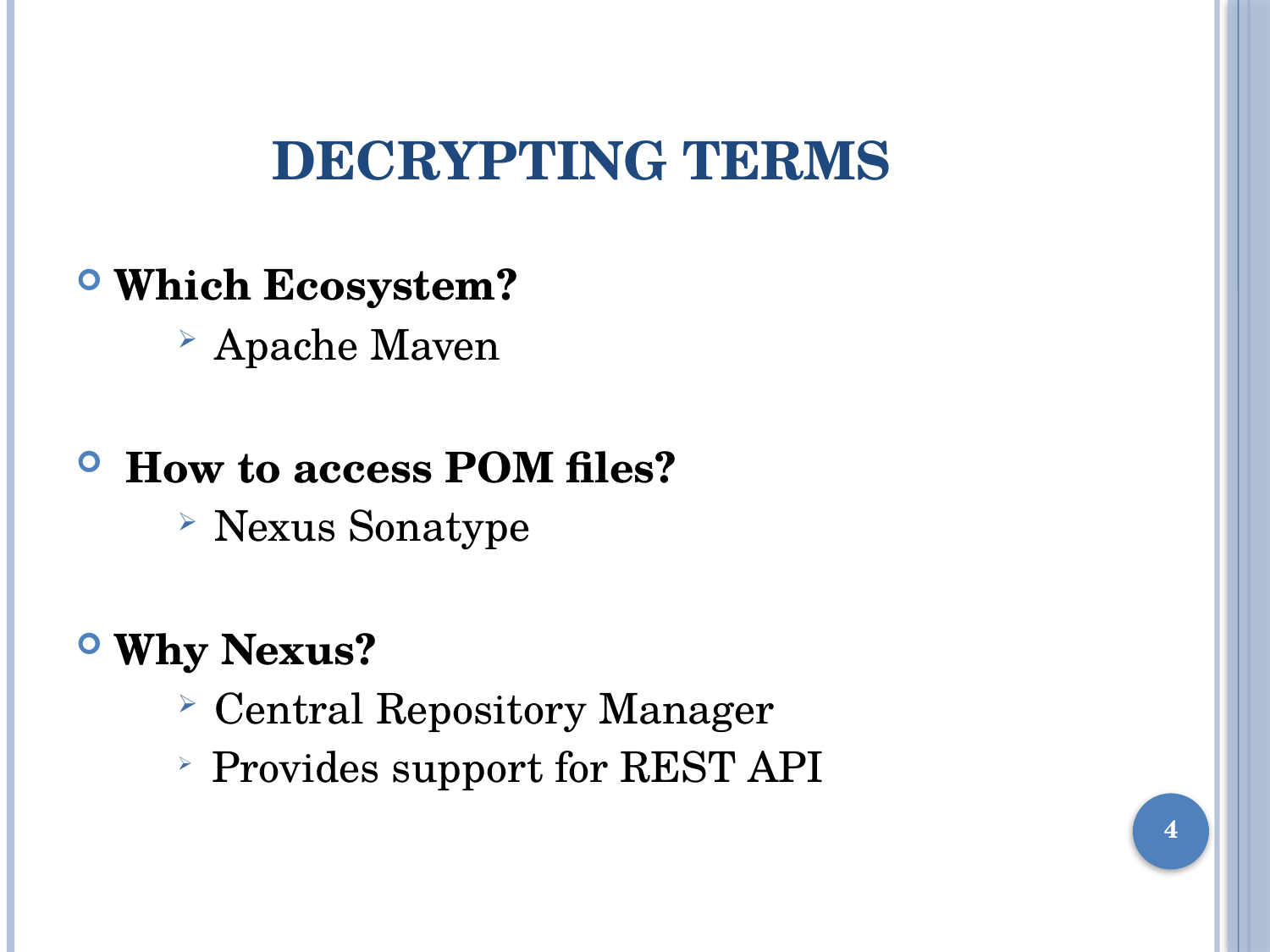

# Decrypting Terms

Which Ecosystem?
 Apache Maven

 How to access POM files?
 Nexus Sonatype

Why Nexus?
 Central Repository Manager
 Provides support for REST API

4